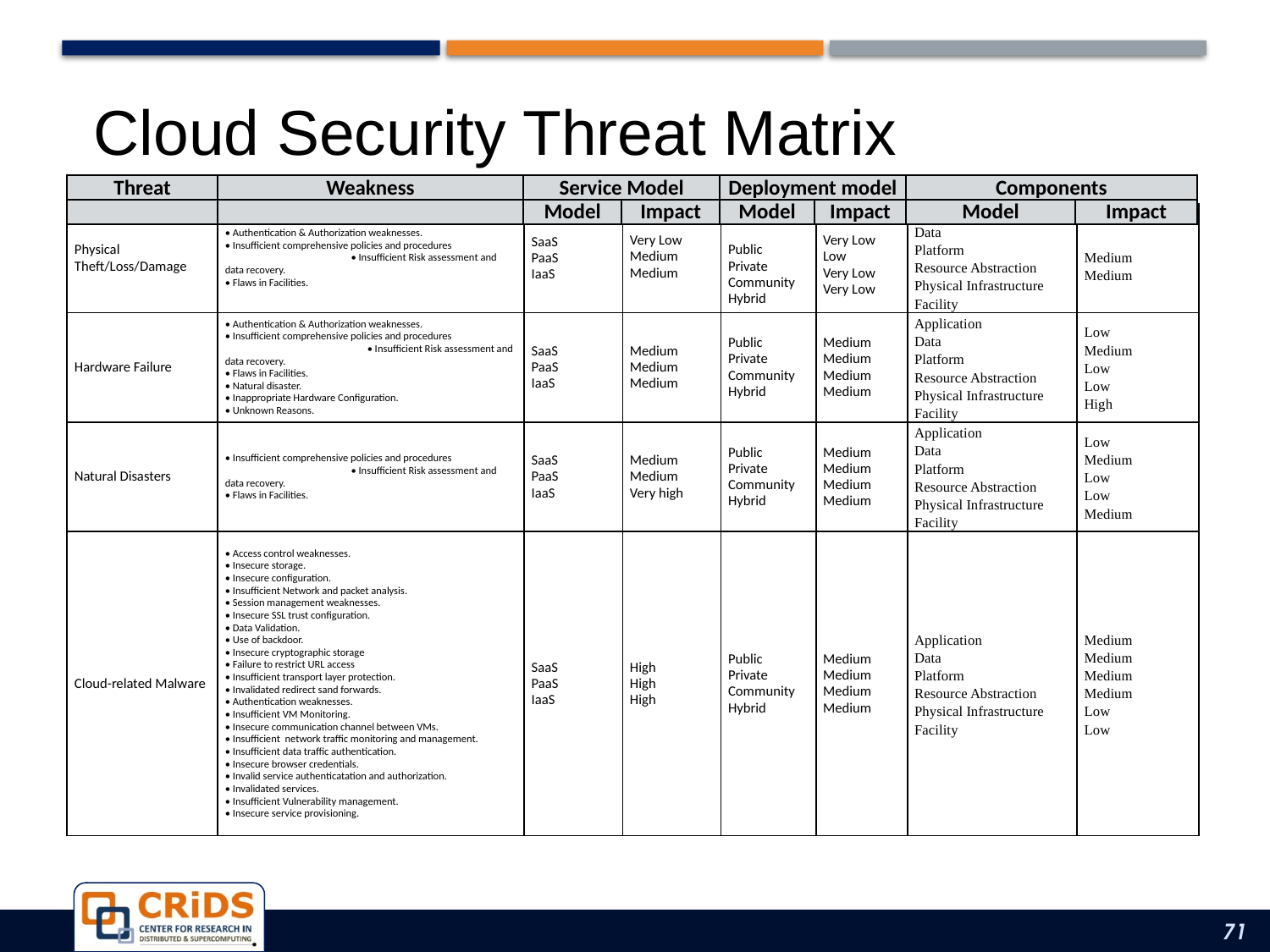

# Cloud Security Threat Matrix
| Threat | Weakness | Service Model |  | Deployment model |  | Components |  |
| --- | --- | --- | --- | --- | --- | --- | --- |
|  |  | Model | Impact | Model | Impact | Model | Impact |
| Physical Theft/Loss/Damage | • Authentication & Authorization weaknesses. • Insufficient comprehensive policies and procedures • Insufficient Risk assessment and data recovery. • Flaws in Facilities. | SaaS PaaS IaaS | Very Low Medium Medium | Public Public Private Community Hybrid | Very Low Low Very Low Very Low | Application Data Platform Resource Abstraction Physical Infrastructure Facility | Medium Medium |
| --- | --- | --- | --- | --- | --- | --- | --- |
| Hardware Failure | • Authentication & Authorization weaknesses. • Insufficient comprehensive policies and procedures • Insufficient Risk assessment and data recovery. • Flaws in Facilities. • Natural disaster. • Inappropriate Hardware Configuration. • Unknown Reasons. | SaaS PaaS IaaS | Medium Medium Medium | Public Private Community Hybrid | Medium Medium Medium Medium | Application Data Platform Resource Abstraction Physical Infrastructure Facility | Low Medium Low Low High |
| Natural Disasters | • Insufficient comprehensive policies and procedures • Insufficient Risk assessment and data recovery. • Flaws in Facilities. | SaaS PaaS IaaS | Medium Medium Very high | Public Private Community Hybrid | Medium Medium Medium Medium | Application Data Platform Resource Abstraction Physical Infrastructure Facility | Low Medium Low Low Medium |
| Cloud-related Malware | • Access control weaknesses. • Insecure storage. • Insecure configuration. • Insufficient Network and packet analysis. • Session management weaknesses. • Insecure SSL trust configuration. • Data Validation. • Use of backdoor. • Insecure cryptographic storage • Failure to restrict URL access • Insufficient transport layer protection. • Invalidated redirect sand forwards. • Authentication weaknesses. • Insufficient VM Monitoring. • Insecure communication channel between VMs. • Insufficient network traffic monitoring and management. • Insufficient data traffic authentication. • Insecure browser credentials. • Invalid service authenticatation and authorization. • Invalidated services. • Insufficient Vulnerability management. • Insecure service provisioning. | SaaS PaaS IaaS | High High High | Public Private Community Hybrid | Medium Medium Medium Medium | Application Data Platform Resource Abstraction Physical Infrastructure Facility | Medium Medium Medium Medium Low Low |